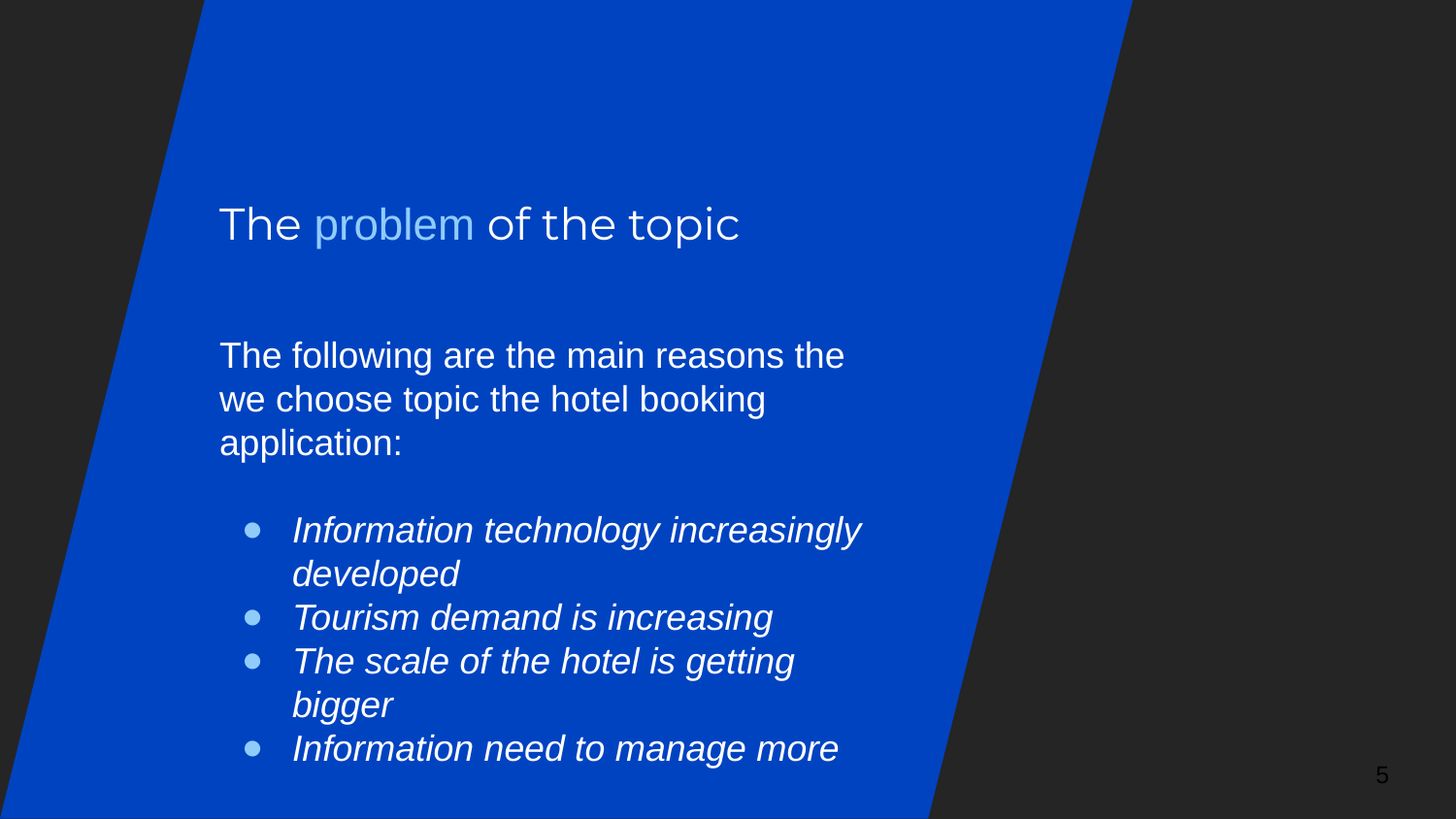

# The problem of the topic
The following are the main reasons the we choose topic the hotel booking application:
Information technology increasingly developed
Tourism demand is increasing
The scale of the hotel is getting bigger
Information need to manage more

5